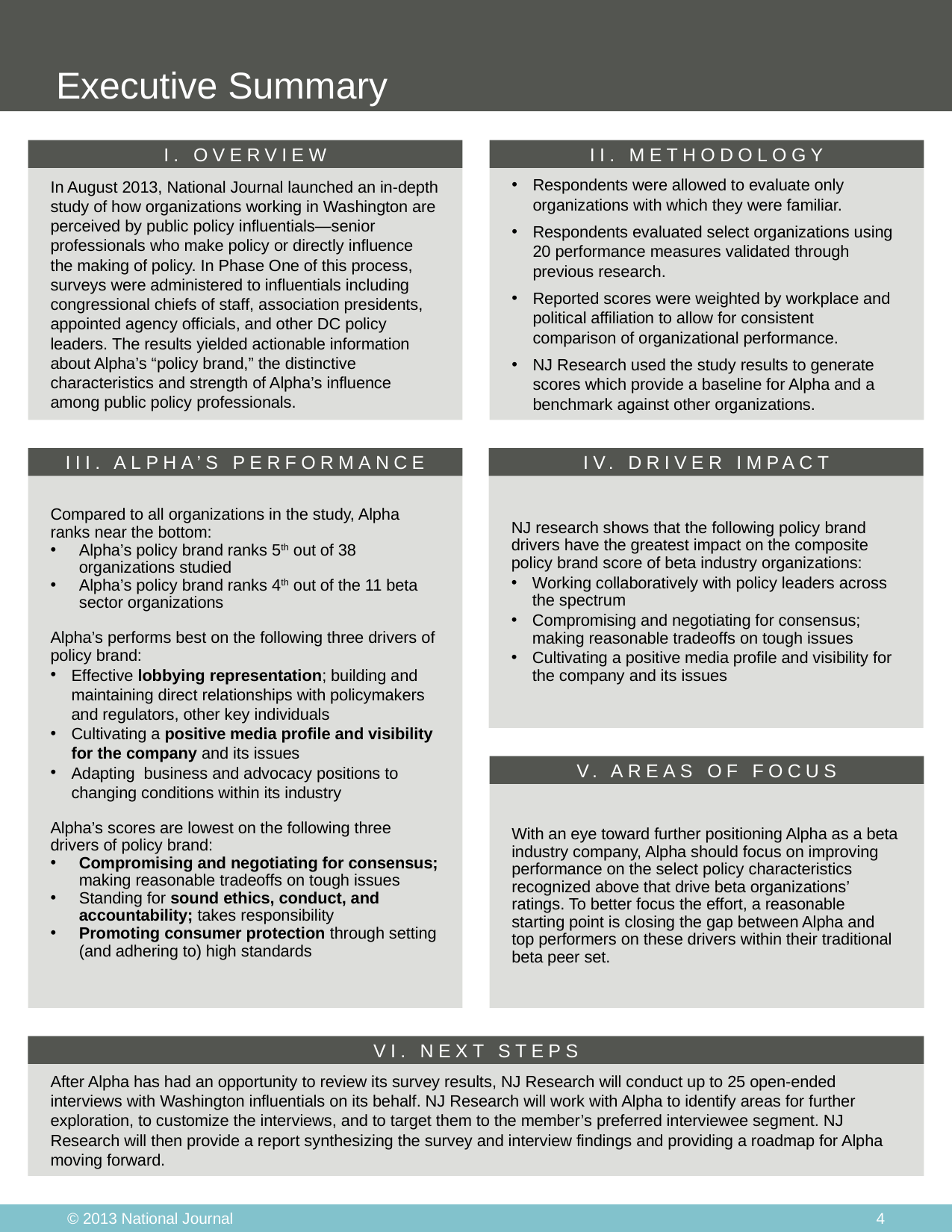

# Executive Summary
I. Overview
II. Methodology
In August 2013, National Journal launched an in-depth study of how organizations working in Washington are perceived by public policy influentials—senior professionals who make policy or directly influence the making of policy. In Phase One of this process, surveys were administered to influentials including congressional chiefs of staff, association presidents, appointed agency officials, and other DC policy leaders. The results yielded actionable information about Alpha’s “policy brand,” the distinctive characteristics and strength of Alpha’s influence among public policy professionals.
Respondents were allowed to evaluate only organizations with which they were familiar.
Respondents evaluated select organizations using 20 performance measures validated through previous research.
Reported scores were weighted by workplace and political affiliation to allow for consistent comparison of organizational performance.
NJ Research used the study results to generate scores which provide a baseline for Alpha and a benchmark against other organizations.
III. Alpha’s Performance
IV. Driver Impact
Compared to all organizations in the study, Alpha ranks near the bottom:
Alpha’s policy brand ranks 5th out of 38 organizations studied
Alpha’s policy brand ranks 4th out of the 11 beta sector organizations

Alpha’s performs best on the following three drivers of policy brand:
Effective lobbying representation; building and maintaining direct relationships with policymakers and regulators, other key individuals
Cultivating a positive media profile and visibility for the company and its issues
Adapting  business and advocacy positions to changing conditions within its industry

Alpha’s scores are lowest on the following three drivers of policy brand:
Compromising and negotiating for consensus; making reasonable tradeoffs on tough issues
Standing for sound ethics, conduct, and accountability; takes responsibility
Promoting consumer protection through setting (and adhering to) high standards

NJ research shows that the following policy brand drivers have the greatest impact on the composite policy brand score of beta industry organizations:
Working collaboratively with policy leaders across the spectrum
Compromising and negotiating for consensus; making reasonable tradeoffs on tough issues
Cultivating a positive media profile and visibility for the company and its issues
V. Areas of Focus
With an eye toward further positioning Alpha as a beta industry company, Alpha should focus on improving performance on the select policy characteristics recognized above that drive beta organizations’ ratings. To better focus the effort, a reasonable starting point is closing the gap between Alpha and top performers on these drivers within their traditional beta peer set.
VI. Next Steps
After Alpha has had an opportunity to review its survey results, NJ Research will conduct up to 25 open-ended interviews with Washington influentials on its behalf. NJ Research will work with Alpha to identify areas for further exploration, to customize the interviews, and to target them to the member’s preferred interviewee segment. NJ Research will then provide a report synthesizing the survey and interview findings and providing a roadmap for Alpha moving forward.
4